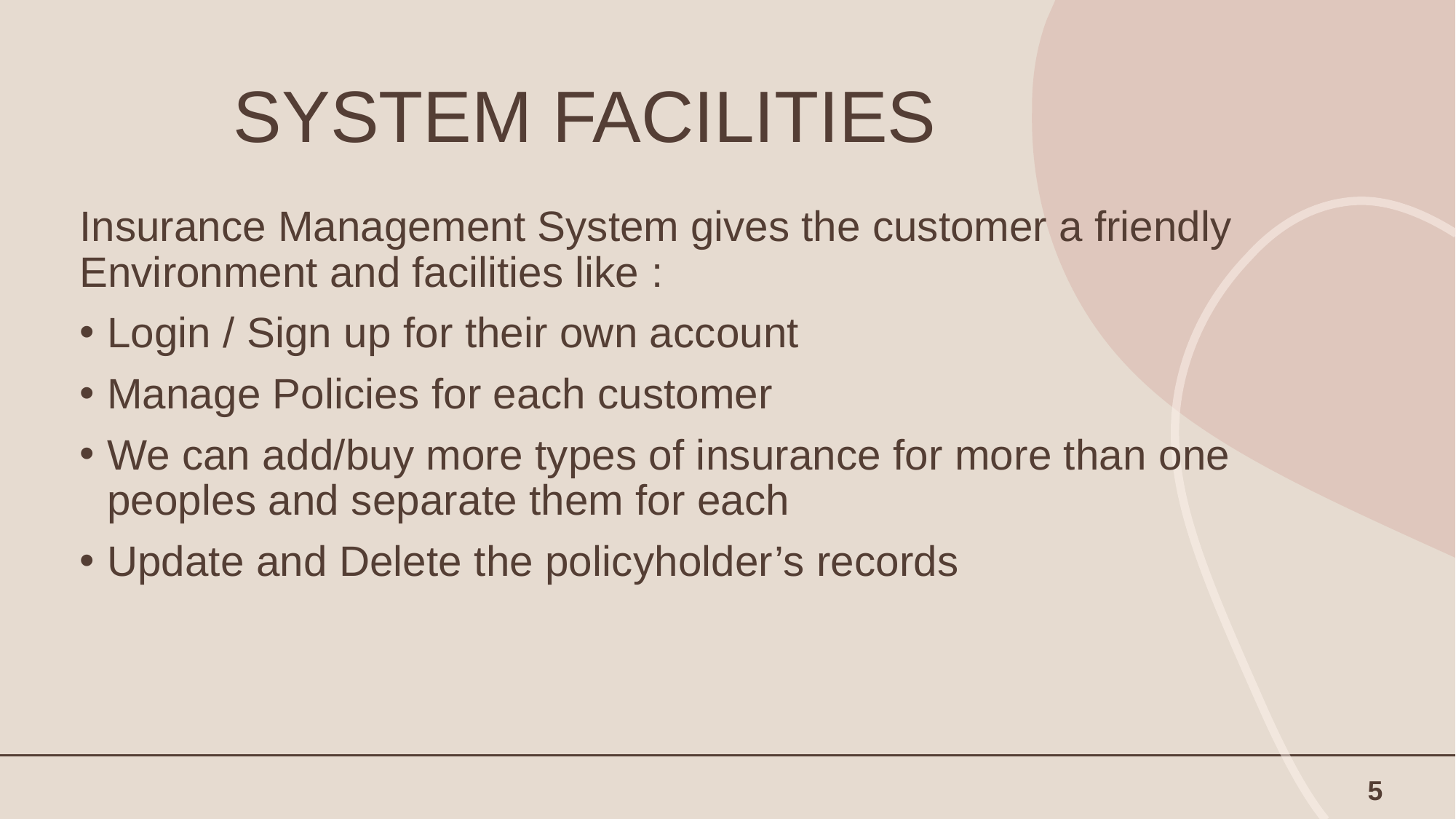

# SYSTEM FACILITIES
Insurance Management System gives the customer a friendly Environment and facilities like :
Login / Sign up for their own account
Manage Policies for each customer
We can add/buy more types of insurance for more than one peoples and separate them for each
Update and Delete the policyholder’s records
5